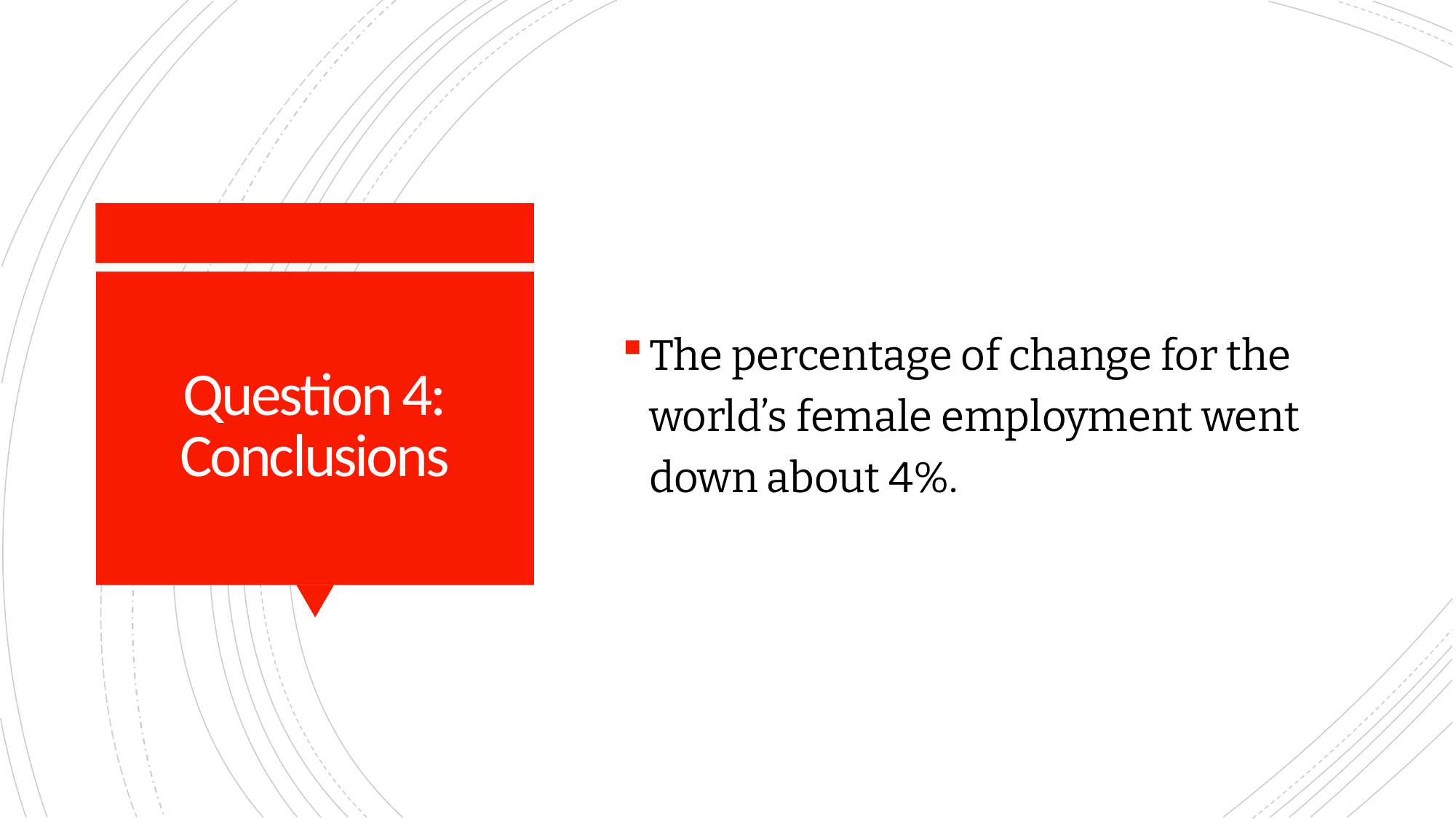

The percentage of change for the world’s female employment went down about 4%.
# Question 4: Conclusions